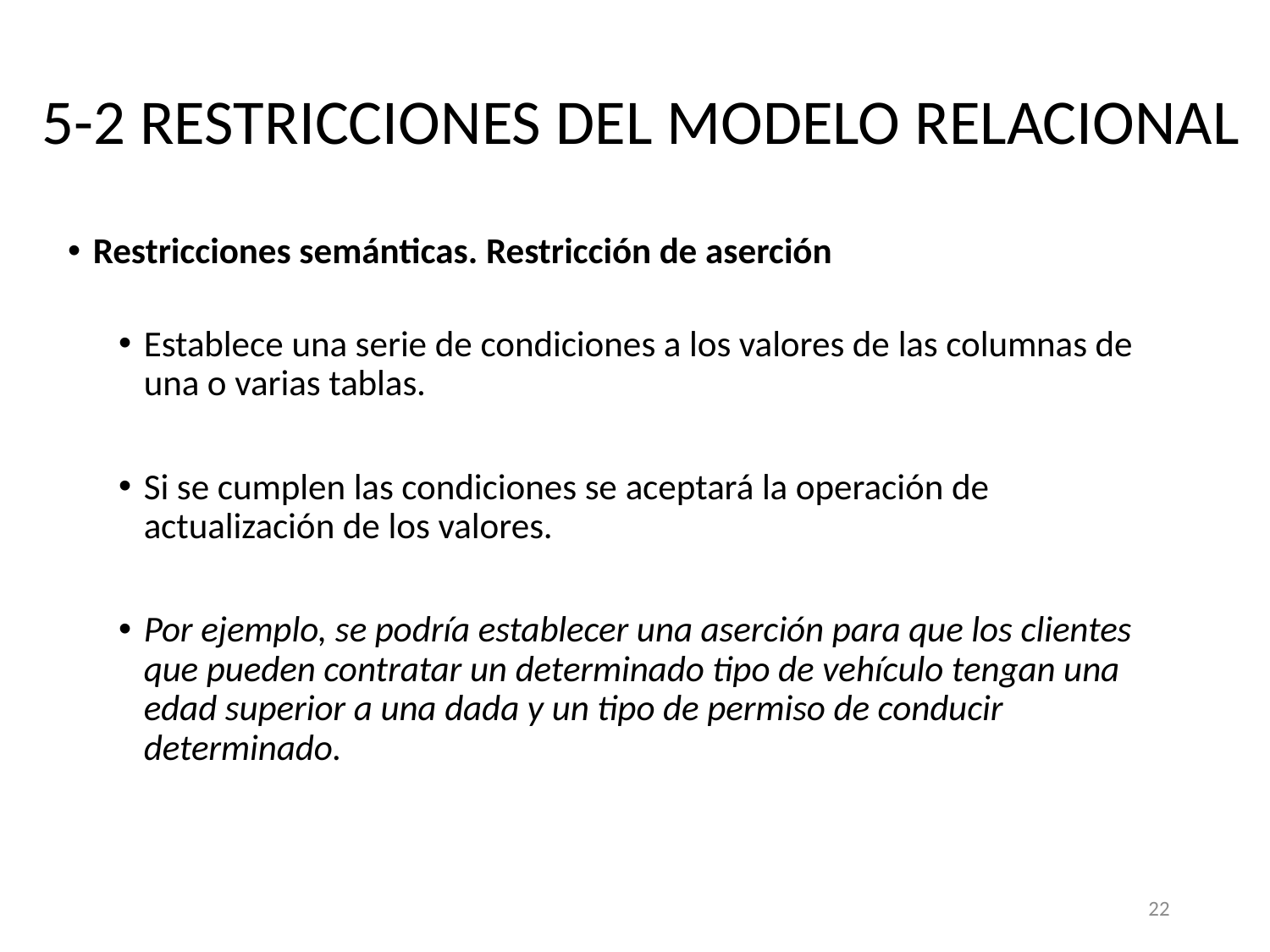

# 5-2 RESTRICCIONES DEL MODELO RELACIONAL

Restricciones semánticas. Restricción de aserción

Establece una serie de condiciones a los valores de las columnas de una o varias tablas.

Si se cumplen las condiciones se aceptará la operación de actualización de los valores.

Por ejemplo, se podría establecer una aserción para que los clientes que pueden contratar un determinado tipo de vehículo tengan una edad superior a una dada y un tipo de permiso de conducir determinado.
22